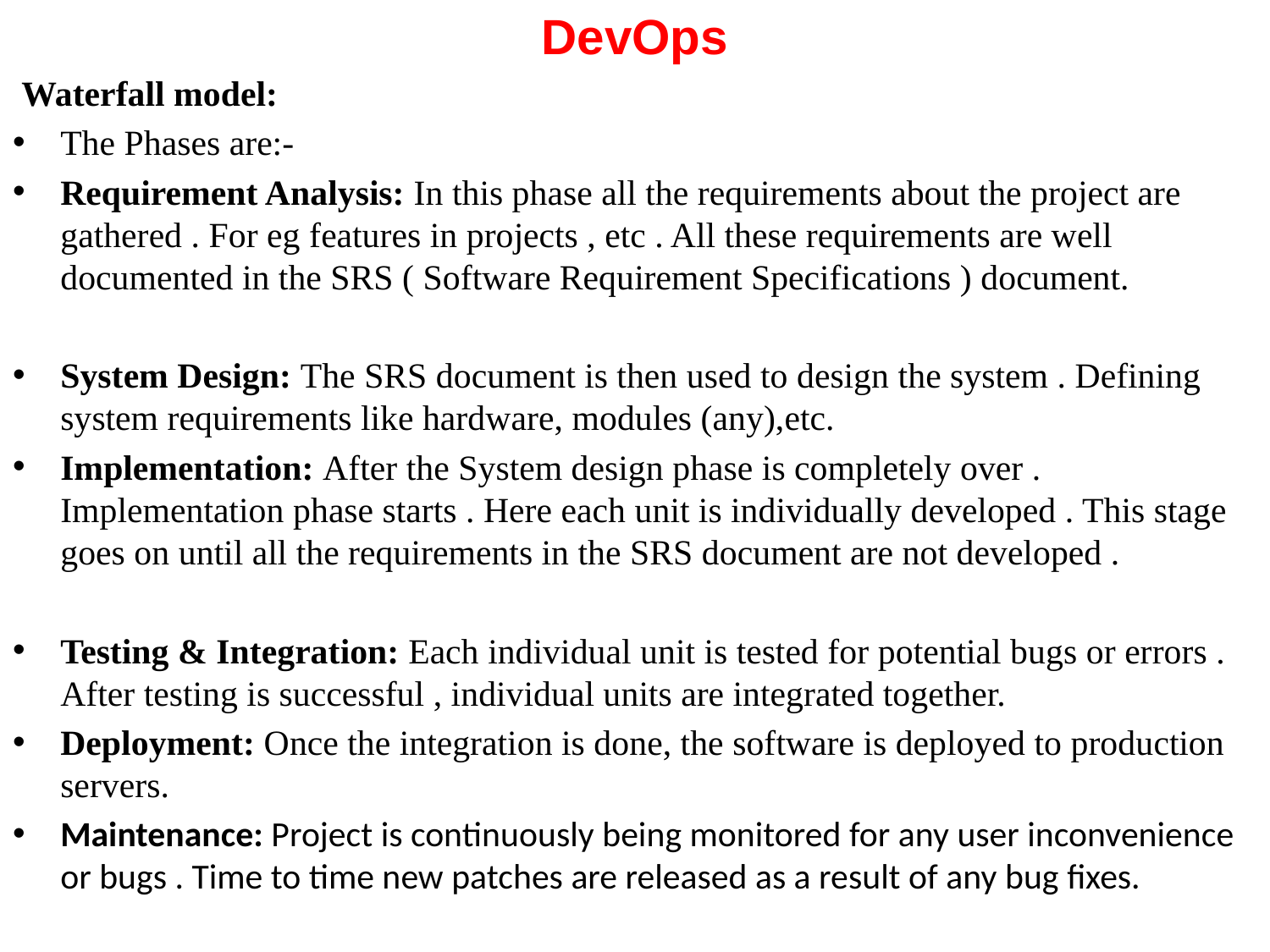

# DevOps
 Waterfall model:
The Phases are:-
Requirement Analysis: In this phase all the requirements about the project are gathered . For eg features in projects , etc . All these requirements are well documented in the SRS ( Software Requirement Specifications ) document.

System Design: The SRS document is then used to design the system . Defining system requirements like hardware, modules (any),etc.
Implementation: After the System design phase is completely over . Implementation phase starts . Here each unit is individually developed . This stage goes on until all the requirements in the SRS document are not developed .

Testing & Integration: Each individual unit is tested for potential bugs or errors . After testing is successful , individual units are integrated together.
Deployment: Once the integration is done, the software is deployed to production servers.
Maintenance: Project is continuously being monitored for any user inconvenience or bugs . Time to time new patches are released as a result of any bug fixes.